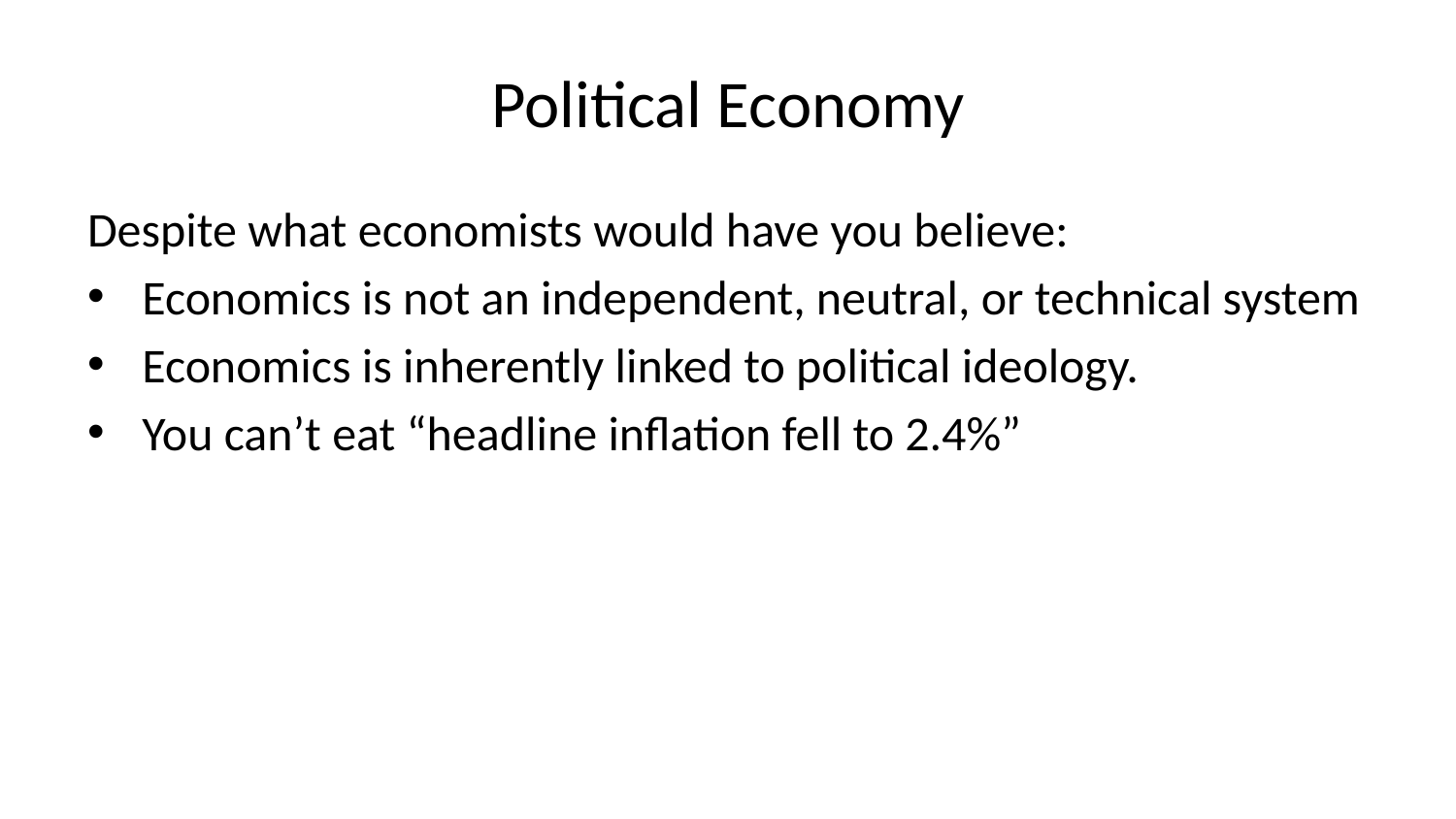

# Political Economy
Despite what economists would have you believe:
Economics is not an independent, neutral, or technical system
Economics is inherently linked to political ideology.
You can’t eat “headline inflation fell to 2.4%”